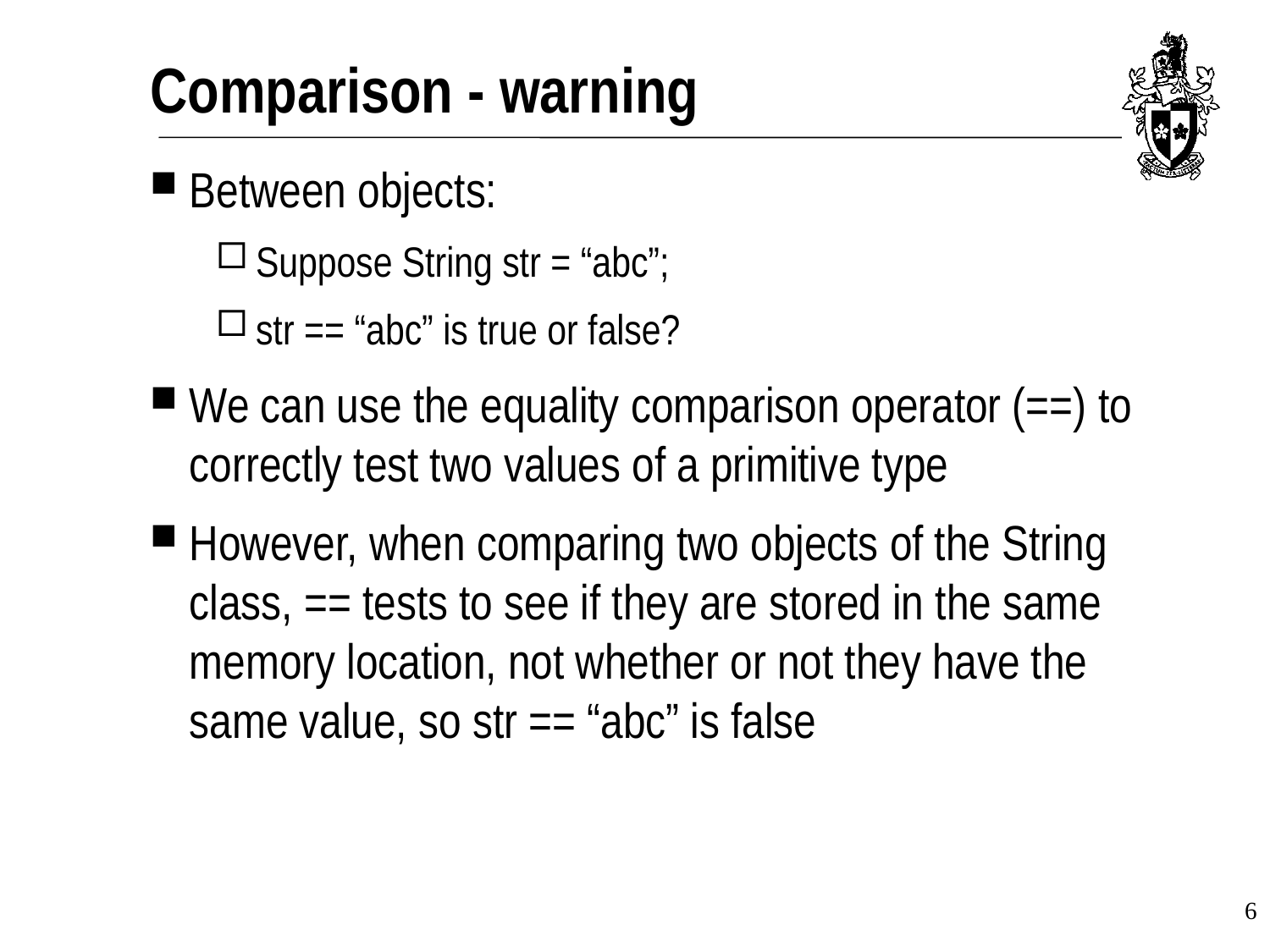

# Comparison - warning
Between objects:
Suppose String str = “abc”;
str == “abc” is true or false?
We can use the equality comparison operator (==) to correctly test two values of a primitive type
However, when comparing two objects of the String class, == tests to see if they are stored in the same memory location, not whether or not they have the same value, so str == “abc” is false

6